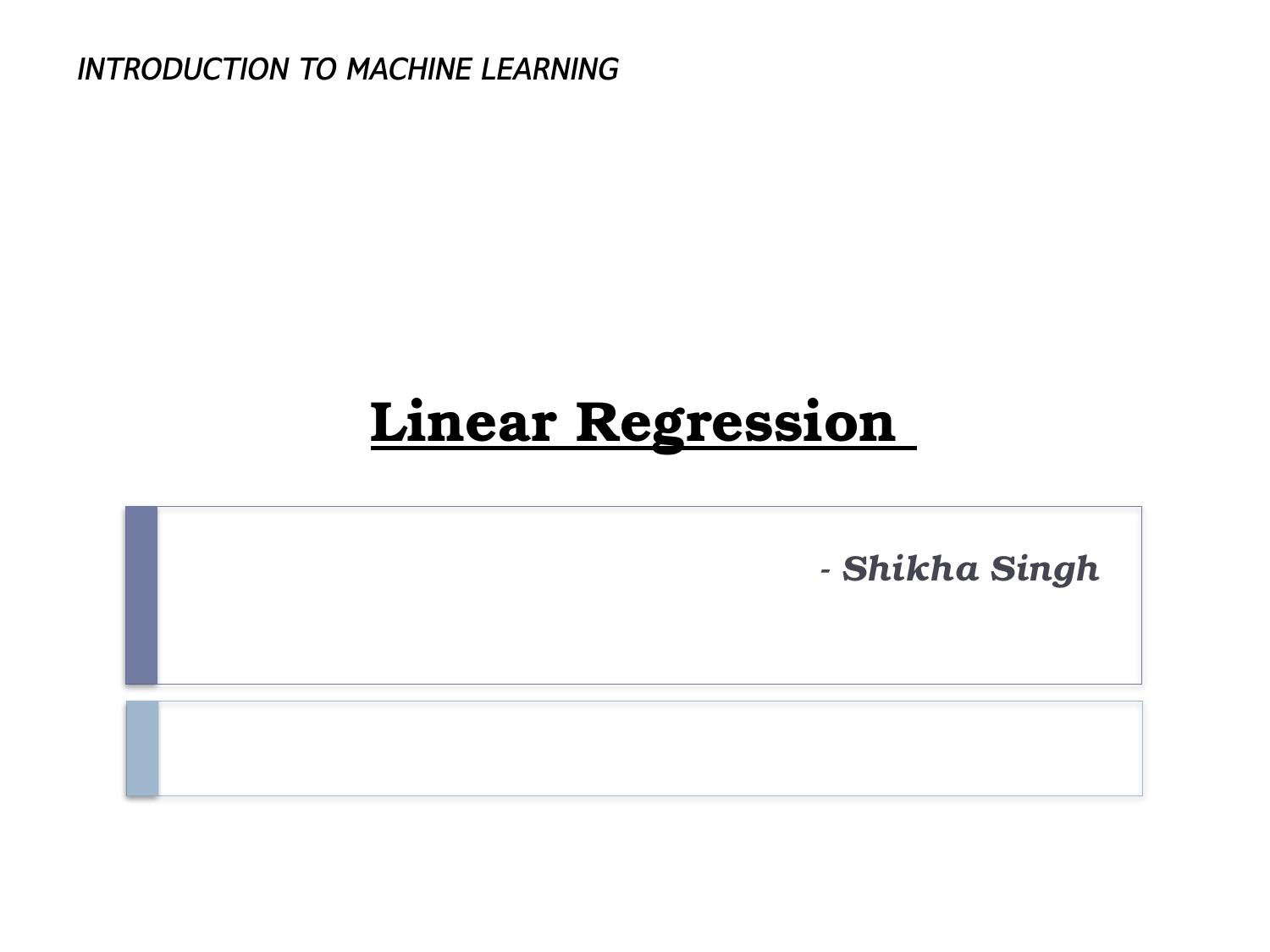

INTRODUCTION TO MACHINE LEARNING
# Linear Regression
- Shikha Singh